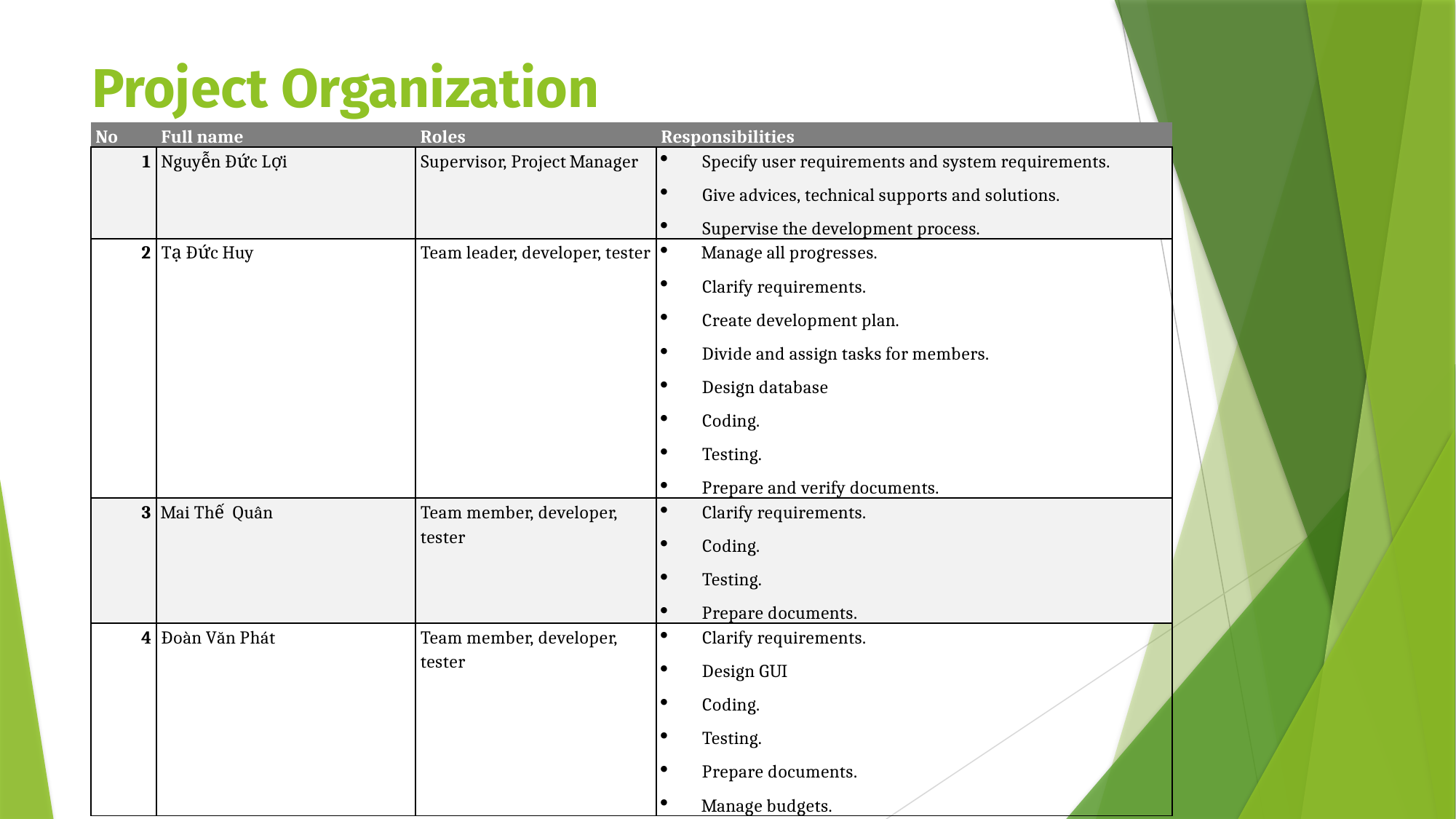

# Project Organization
| No | Full name | Roles | Responsibilities |
| --- | --- | --- | --- |
| 1 | Nguyễn Đức Lợi | Supervisor, Project Manager | Specify user requirements and system requirements. Give advices, technical supports and solutions. Supervise the development process. |
| 2 | Tạ Đức Huy | Team leader, developer, tester | Manage all progresses. Clarify requirements. Create development plan. Divide and assign tasks for members. Design database Coding. Testing. Prepare and verify documents. |
| 3 | Mai Thế Quân | Team member, developer, tester | Clarify requirements. Coding. Testing. Prepare documents. |
| 4 | Đoàn Văn Phát | Team member, developer, tester | Clarify requirements. Design GUI Coding. Testing. Prepare documents. Manage budgets. |